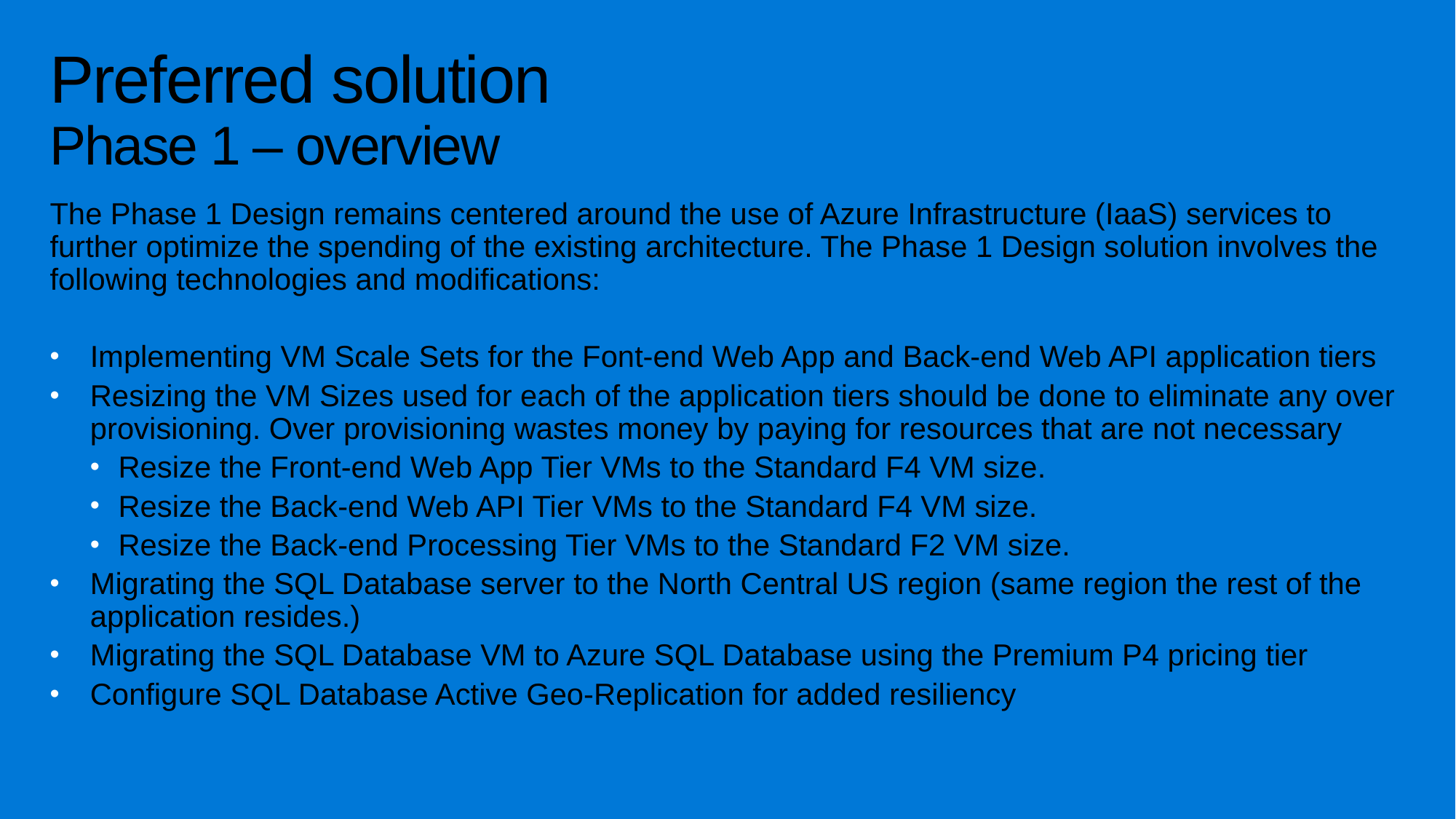

# Preferred solution Phase 1 – overview
The Phase 1 Design remains centered around the use of Azure Infrastructure (IaaS) services to further optimize the spending of the existing architecture. The Phase 1 Design solution involves the following technologies and modifications:

Implementing VM Scale Sets for the Font-end Web App and Back-end Web API application tiers
Resizing the VM Sizes used for each of the application tiers should be done to eliminate any over provisioning. Over provisioning wastes money by paying for resources that are not necessary
Resize the Front-end Web App Tier VMs to the Standard F4 VM size.
Resize the Back-end Web API Tier VMs to the Standard F4 VM size.
Resize the Back-end Processing Tier VMs to the Standard F2 VM size.
Migrating the SQL Database server to the North Central US region (same region the rest of the application resides.)
Migrating the SQL Database VM to Azure SQL Database using the Premium P4 pricing tier
Configure SQL Database Active Geo-Replication for added resiliency